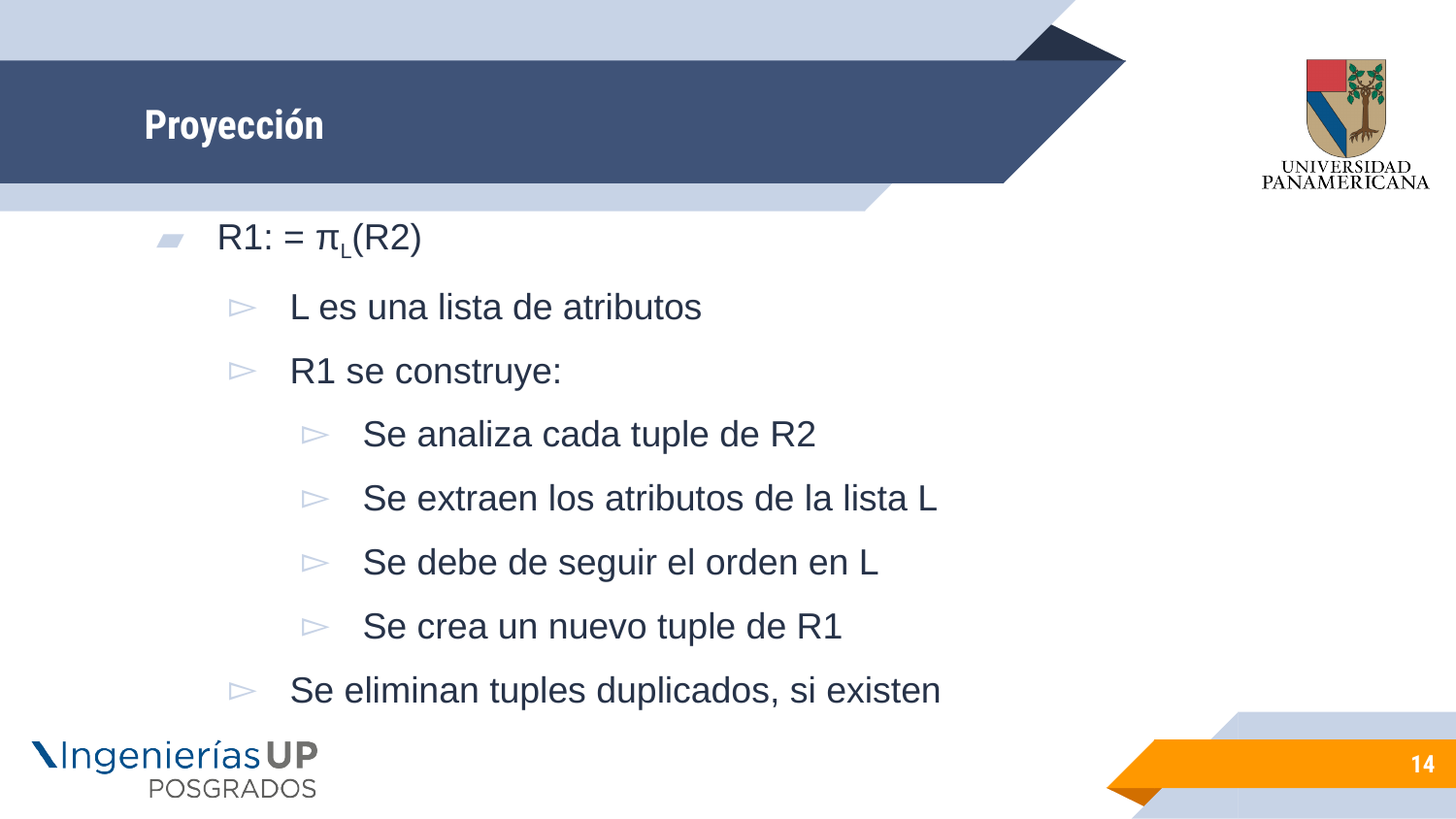

# Proyección
R1: = πL(R2)
L es una lista de atributos
R1 se construye:
Se analiza cada tuple de R2
Se extraen los atributos de la lista L
Se debe de seguir el orden en L
Se crea un nuevo tuple de R1
Se eliminan tuples duplicados, si existen
14